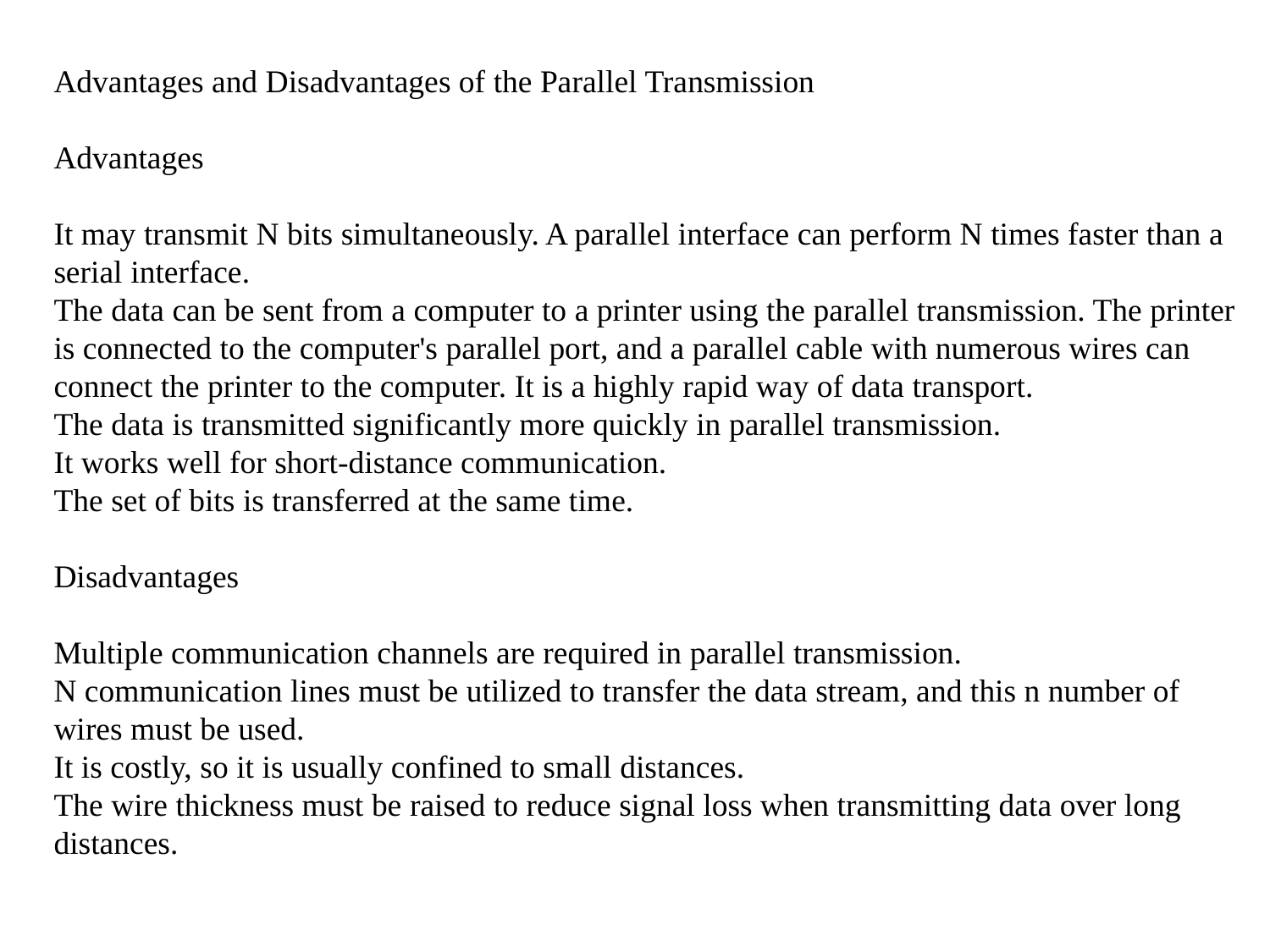

Advantages and Disadvantages of the Parallel Transmission

Advantages

It may transmit N bits simultaneously. A parallel interface can perform N times faster than a serial interface.
The data can be sent from a computer to a printer using the parallel transmission. The printer is connected to the computer's parallel port, and a parallel cable with numerous wires can connect the printer to the computer. It is a highly rapid way of data transport.
The data is transmitted significantly more quickly in parallel transmission.
It works well for short-distance communication.
The set of bits is transferred at the same time.

Disadvantages

Multiple communication channels are required in parallel transmission.
N communication lines must be utilized to transfer the data stream, and this n number of wires must be used.
It is costly, so it is usually confined to small distances.
The wire thickness must be raised to reduce signal loss when transmitting data over long distances.